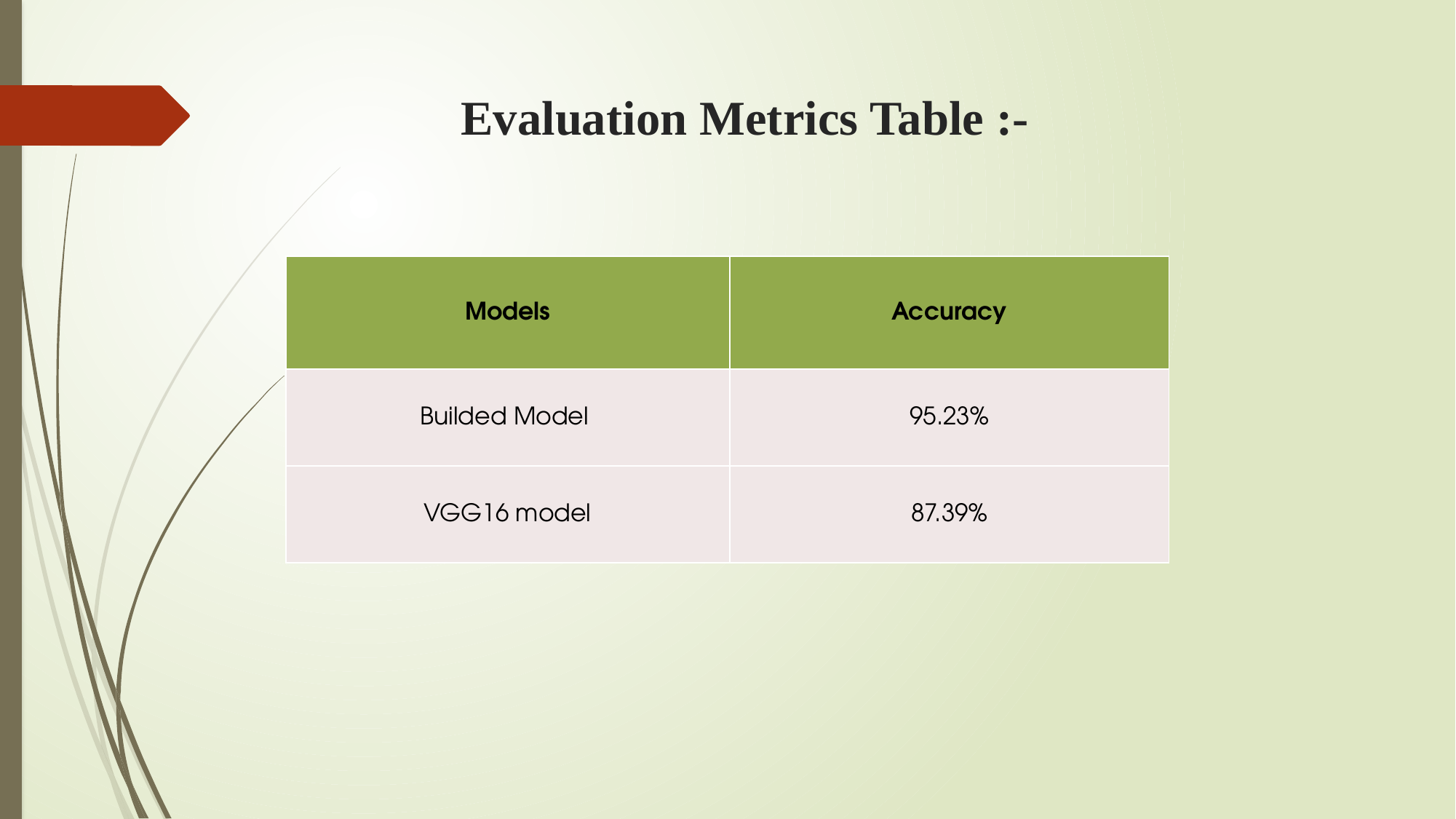

# Evaluation Metrics Table :-
| Models | Accuracy |
| --- | --- |
| Builded Model | 95.23% |
| VGG16 model | 87.39% |